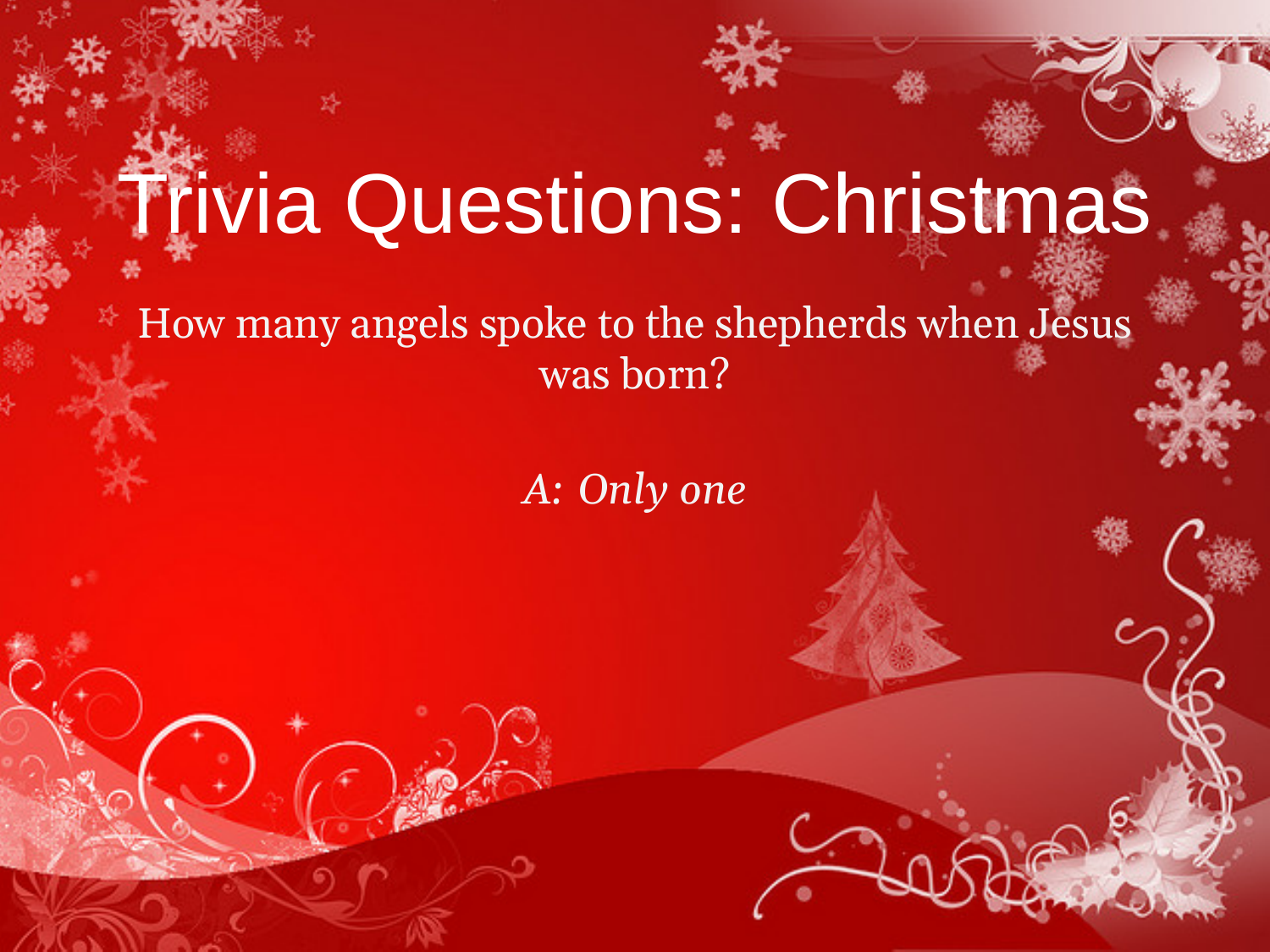

Trivia Questions: Christmas
How many angels spoke to the shepherds when Jesus was born?
A: Only one